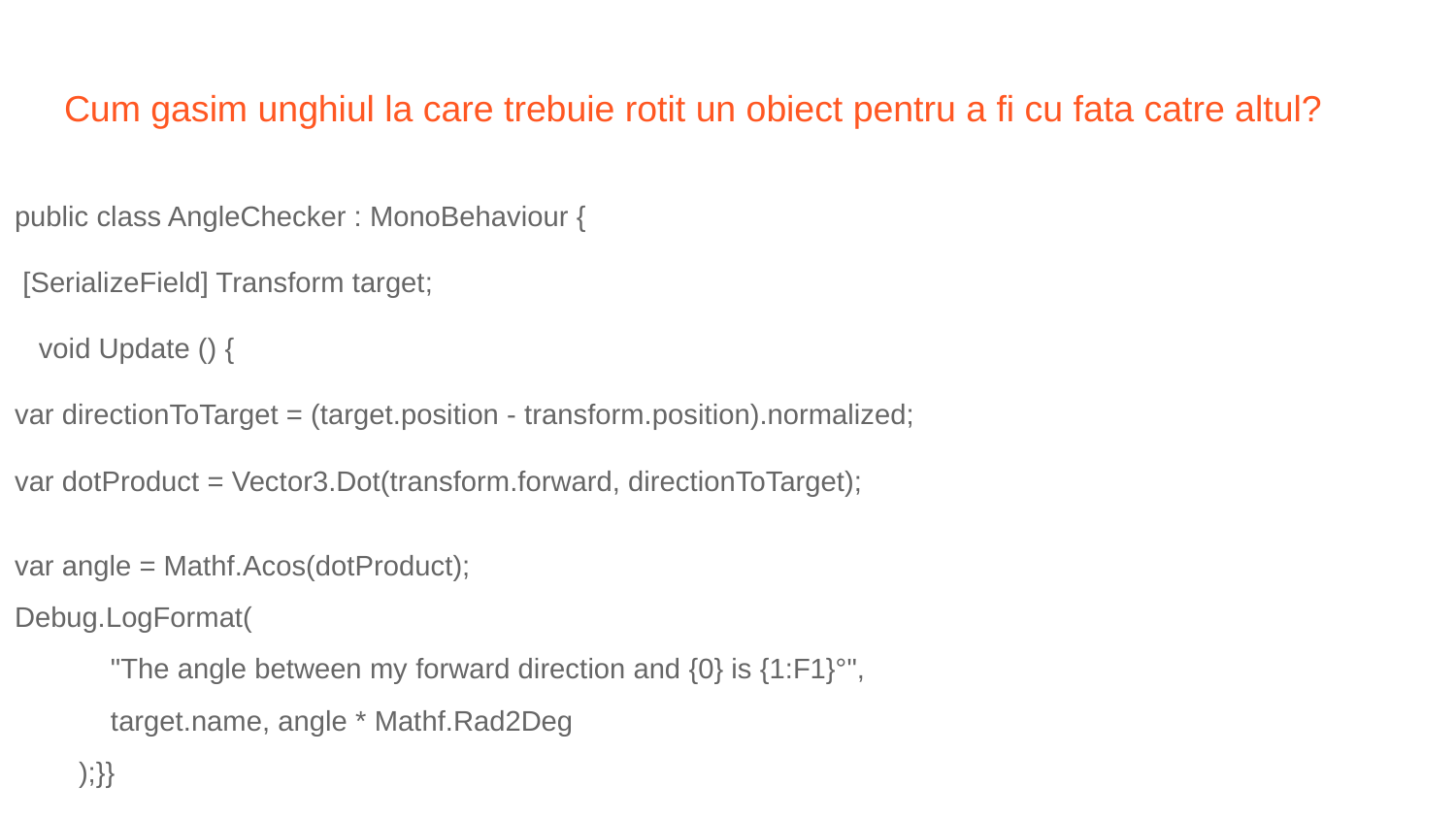

# Cum gasim unghiul la care trebuie rotit un obiect pentru a fi cu fata catre altul?
public class AngleChecker : MonoBehaviour {
 [SerializeField] Transform target;
   void Update () {
var directionToTarget = (target.position - transform.position).normalized;
var dotProduct = Vector3.Dot(transform.forward, directionToTarget);
var angle = Mathf.Acos(dotProduct);
Debug.LogFormat(
            "The angle between my forward direction and {0} is {1:F1}°",
            target.name, angle * Mathf.Rad2Deg
        );}}